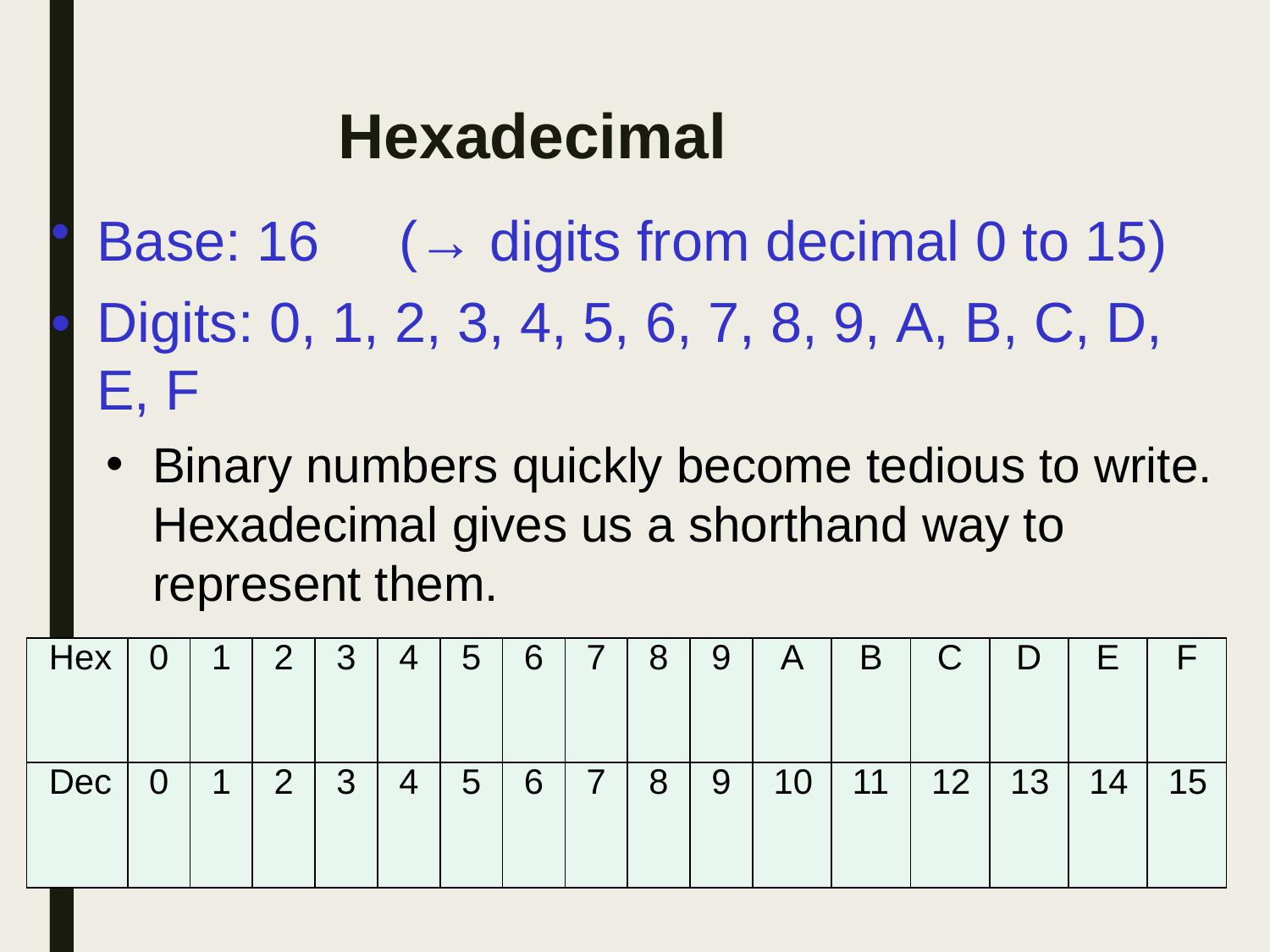

# Hexadecimal
Base: 16	(→ digits from decimal 0 to 15)
•	Digits: 0, 1, 2, 3, 4, 5, 6, 7, 8, 9, A, B, C, D, E, F
Binary numbers quickly become tedious to write. Hexadecimal gives us a shorthand way to represent them.
| Hex | 0 | 1 | 2 | 3 | 4 | 5 | 6 | 7 | 8 | 9 | A | B | C | D | E | F |
| --- | --- | --- | --- | --- | --- | --- | --- | --- | --- | --- | --- | --- | --- | --- | --- | --- |
| Dec | 0 | 1 | 2 | 3 | 4 | 5 | 6 | 7 | 8 | 9 | 10 | 11 | 12 | 13 | 14 | 15 |